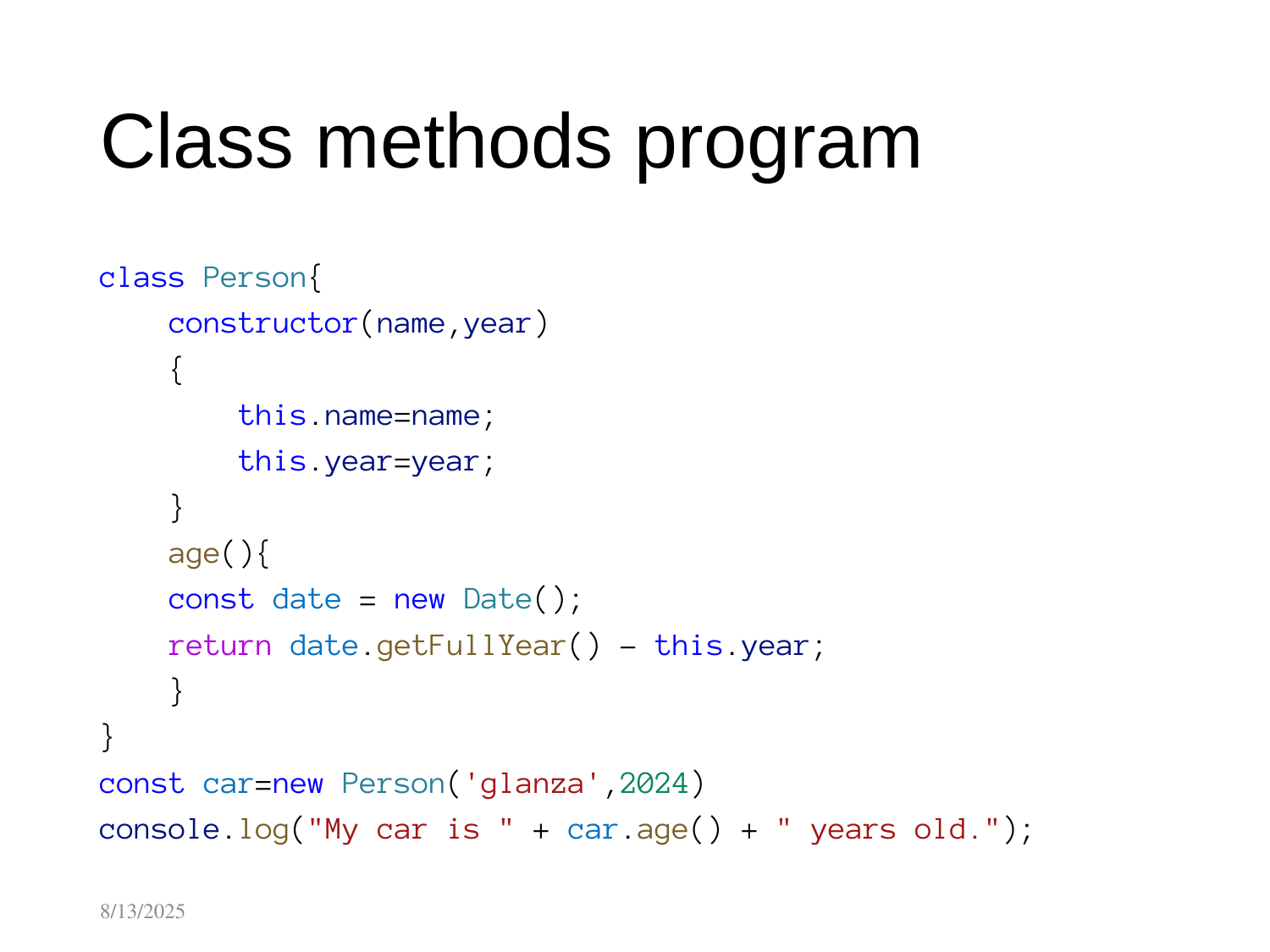

# Class methods program
class Person{
    constructor(name,year)
    {
        this.name=name;
        this.year=year;
    }
    age(){
    const date = new Date();
    return date.getFullYear() - this.year;
    }
}
const car=new Person('glanza',2024)
console.log("My car is " + car.age() + " years old.");

8/13/2025